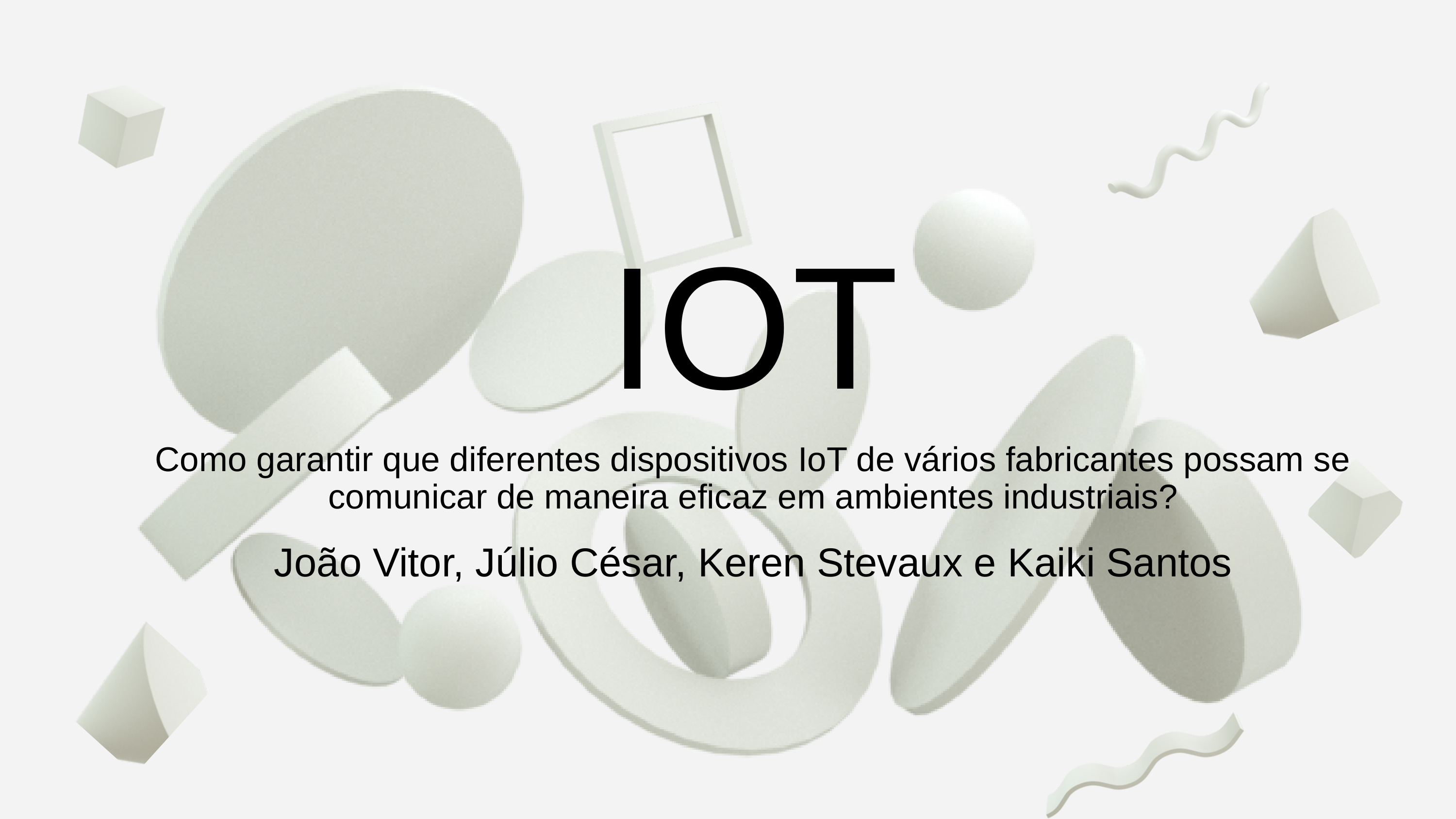

IOT

Como garantir que diferentes dispositivos IoT de vários fabricantes possam se
comunicar de maneira eficaz em ambientes industriais?
João Vitor, Júlio César, Keren Stevaux e Kaiki Santos